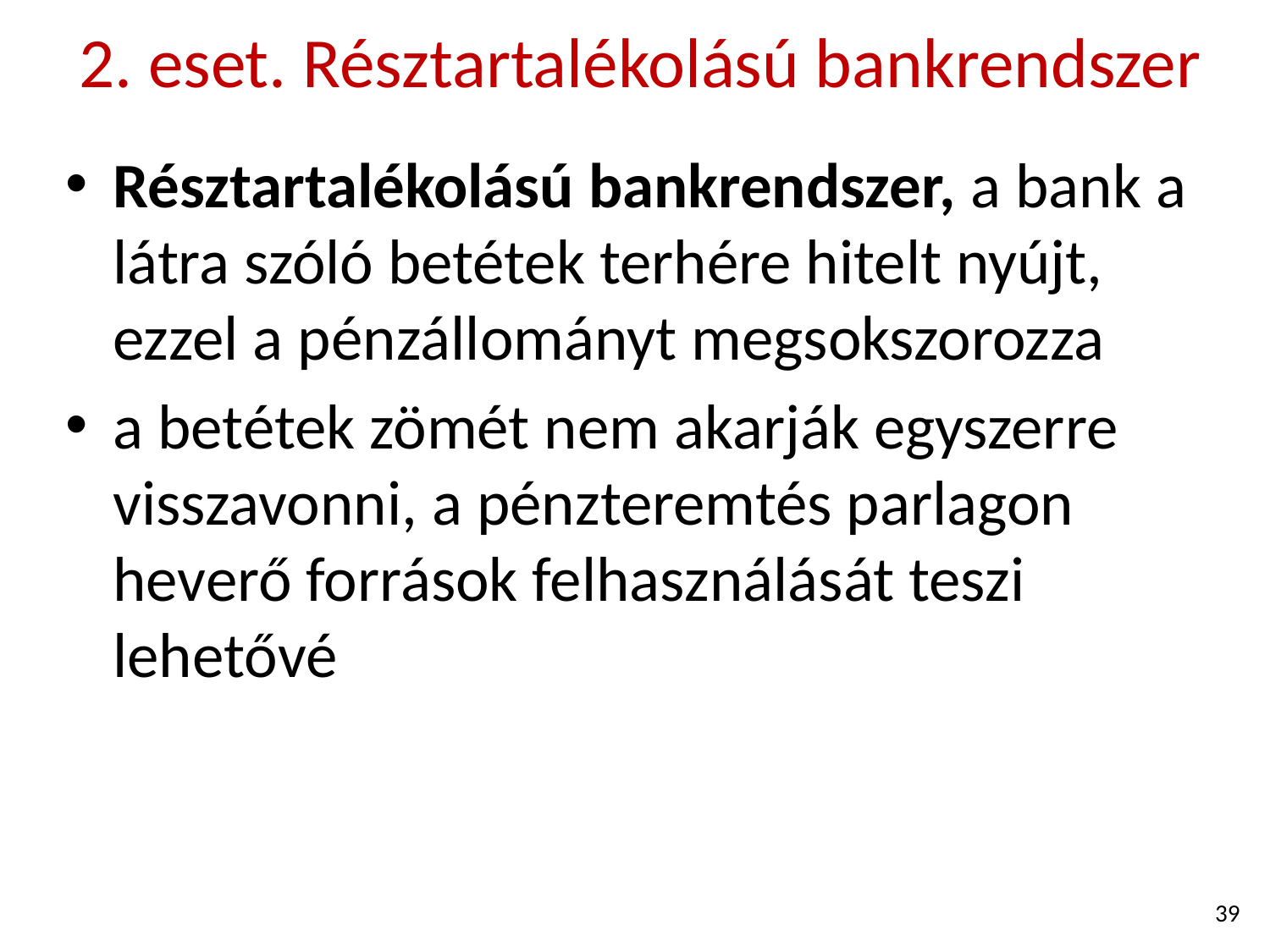

# 2. eset. Résztartalékolású bankrendszer
Résztartalékolású bankrendszer, a bank a látra szóló betétek terhére hitelt nyújt, ezzel a pénzállományt megsokszorozza
a betétek zömét nem akarják egyszerre visszavonni, a pénzteremtés parlagon heverő források felhasználását teszi lehetővé

39